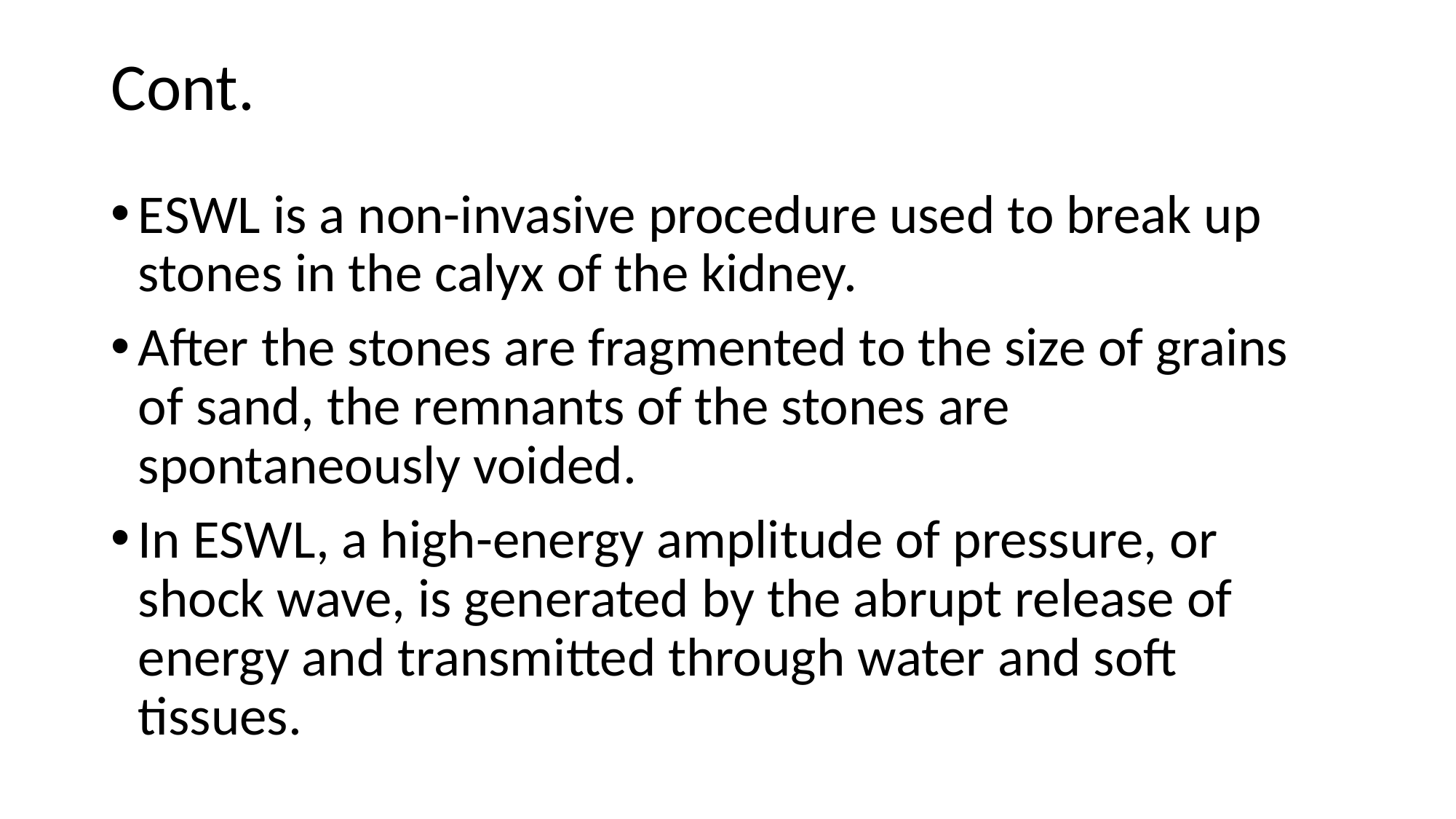

# Cont.
ESWL is a non-invasive procedure used to break up stones in the calyx of the kidney.
After the stones are fragmented to the size of grains of sand, the remnants of the stones are spontaneously voided.
In ESWL, a high-energy amplitude of pressure, or shock wave, is generated by the abrupt release of energy and transmitted through water and soft tissues.